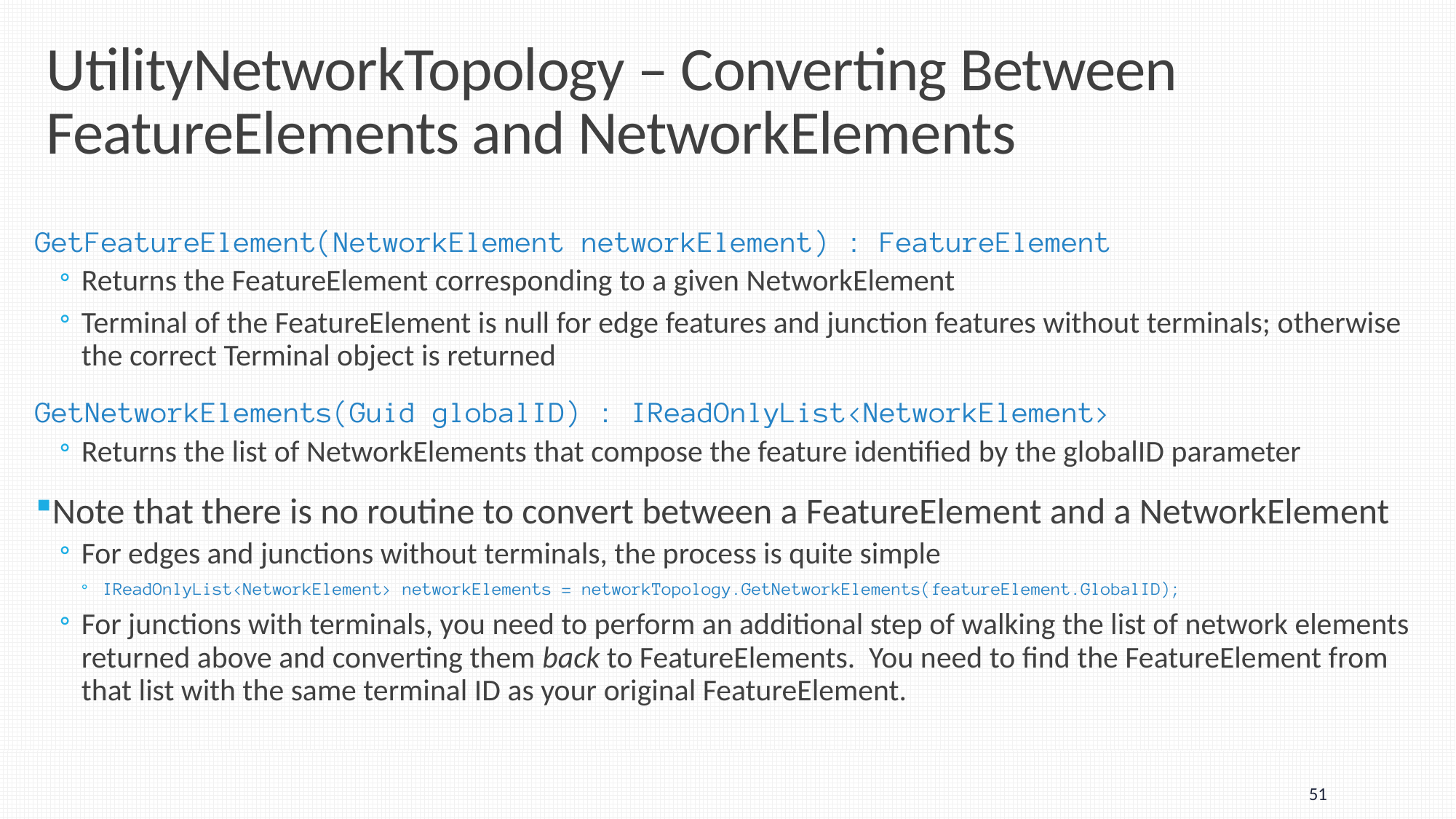

# UtilityNetworkTopology – Converting Between FeatureElements and NetworkElements
GetFeatureElement(NetworkElement networkElement) : FeatureElement
Returns the FeatureElement corresponding to a given NetworkElement
Terminal of the FeatureElement is null for edge features and junction features without terminals; otherwise the correct Terminal object is returned
GetNetworkElements(Guid globalID) : IReadOnlyList<NetworkElement>
Returns the list of NetworkElements that compose the feature identified by the globalID parameter
Note that there is no routine to convert between a FeatureElement and a NetworkElement
For edges and junctions without terminals, the process is quite simple
IReadOnlyList<NetworkElement> networkElements = networkTopology.GetNetworkElements(featureElement.GlobalID);
For junctions with terminals, you need to perform an additional step of walking the list of network elements returned above and converting them back to FeatureElements.  You need to find the FeatureElement from that list with the same terminal ID as your original FeatureElement.
51